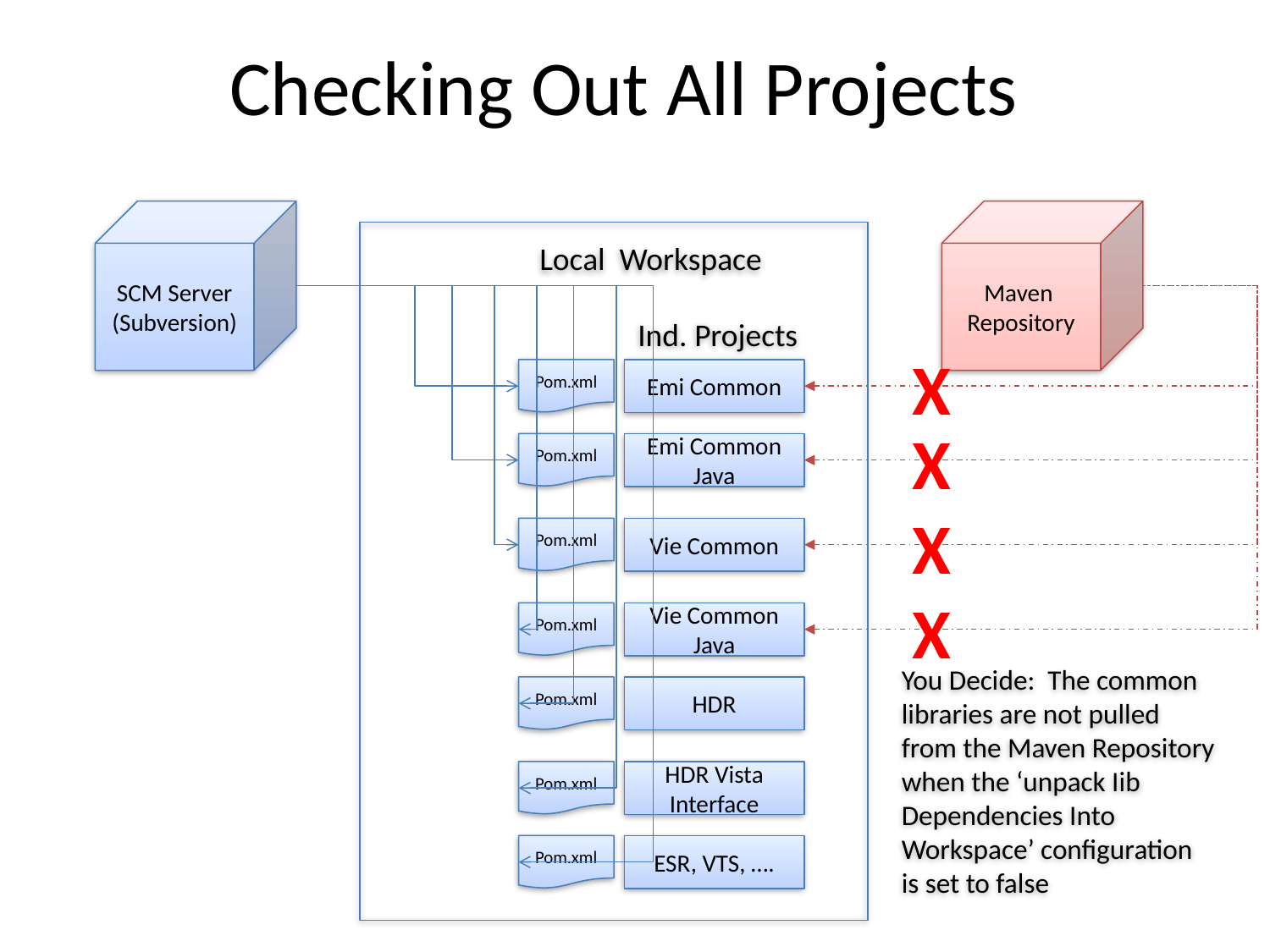

Checking Out All Projects
SCM Server
(Subversion)
Maven
Repository

Local  Workspace
Ind. Projects
X
Pom.xml
Emi Common
X
Pom.xml
Emi Common Java
X
Pom.xml
Vie Common
X
Pom.xml
Vie Common Java
You Decide:  The common libraries are not pulled from the Maven Repository when the ‘unpack Iib Dependencies Into Workspace’ configuration is set to false
Pom.xml
HDR
Pom.xml
HDR Vista Interface
Pom.xml
ESR, VTS, ….